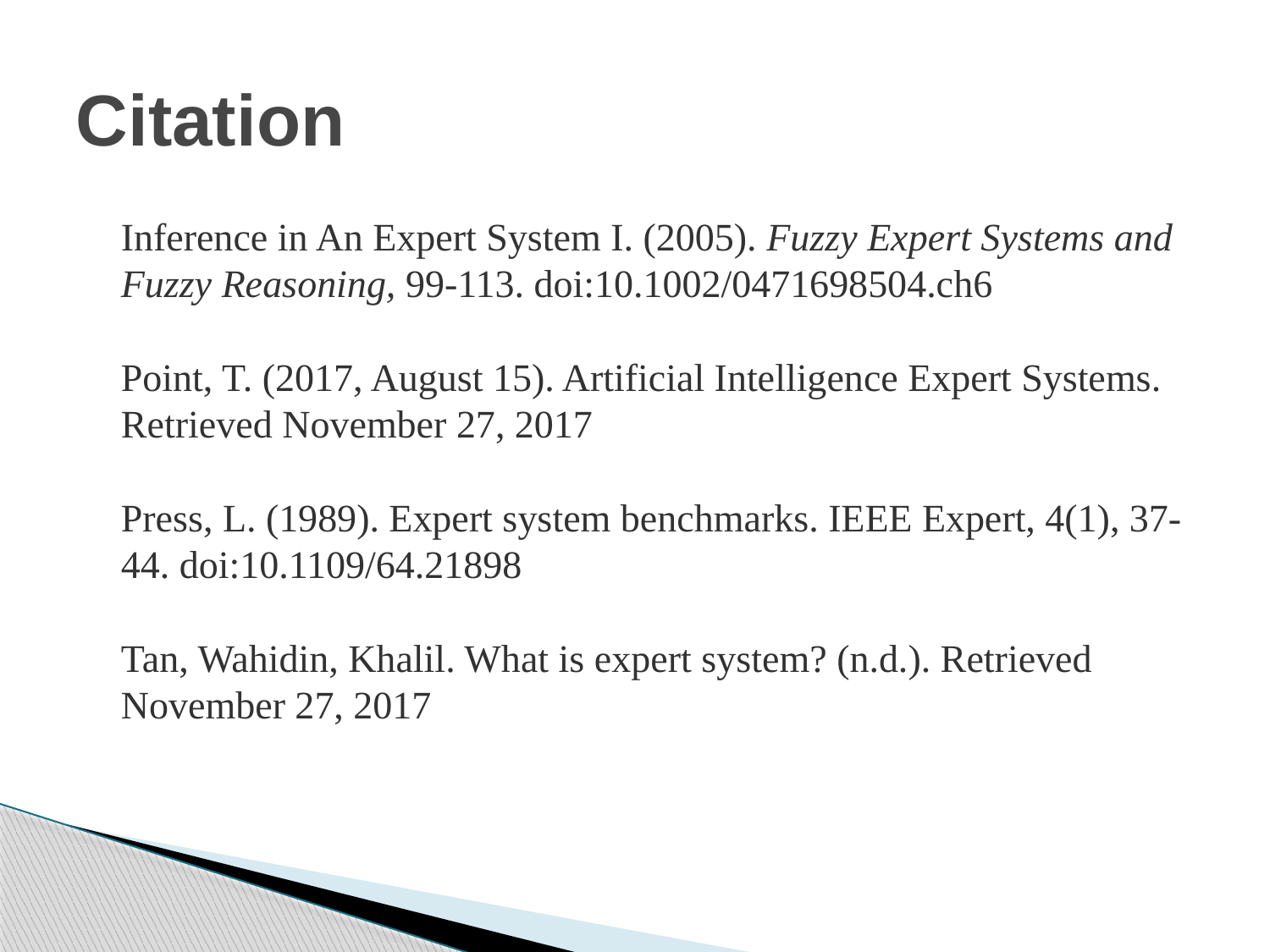

# Citation
	Inference in An Expert System I. (2005). Fuzzy Expert Systems and Fuzzy Reasoning, 99-113. doi:10.1002/0471698504.ch6
	Point, T. (2017, August 15). Artificial Intelligence Expert Systems. Retrieved November 27, 2017
	Press, L. (1989). Expert system benchmarks. IEEE Expert, 4(1), 37-44. doi:10.1109/64.21898
	Tan, Wahidin, Khalil. What is expert system? (n.d.). Retrieved November 27, 2017